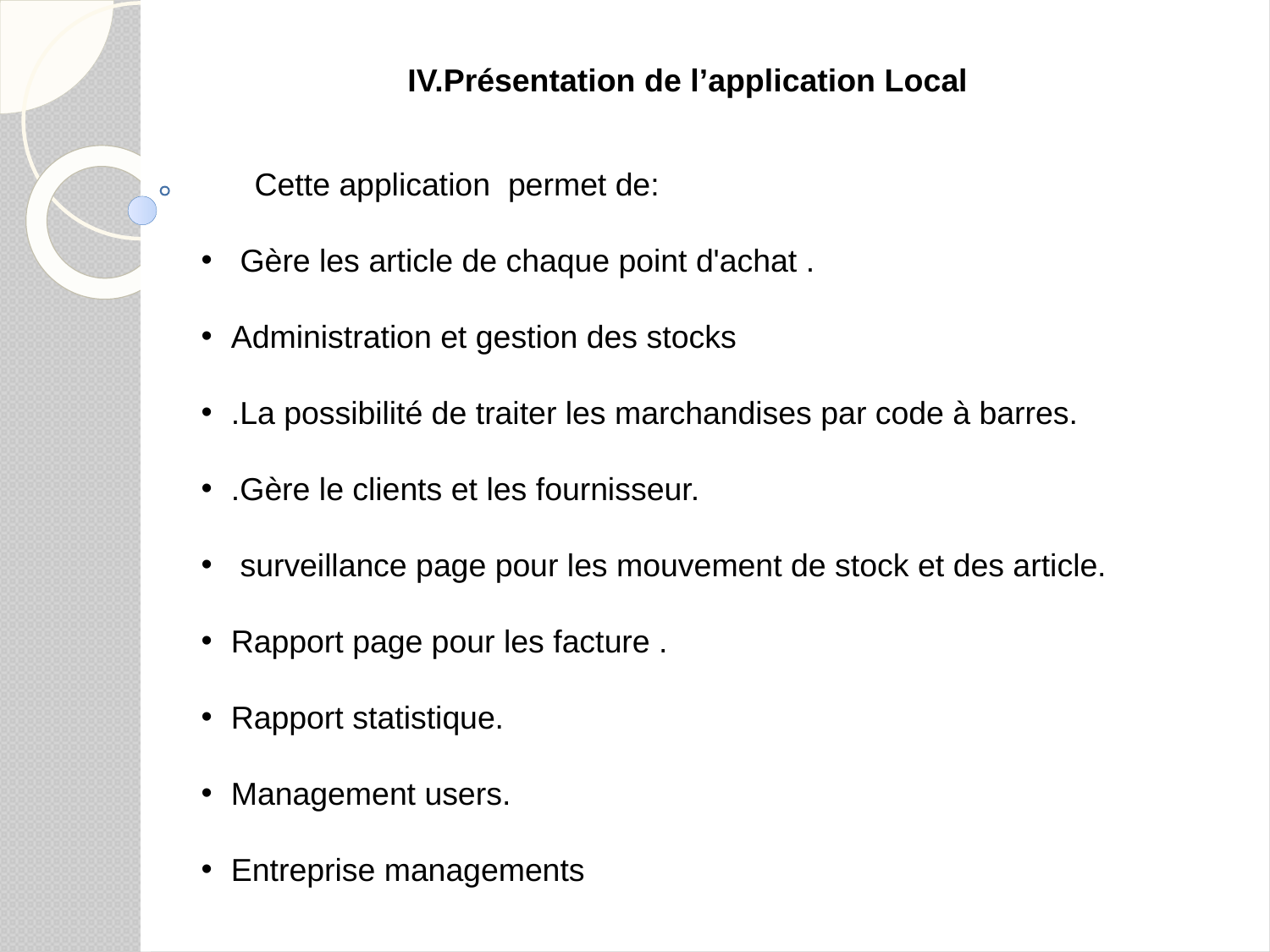

# IV.Présentation de l’application Local

      Cette application  permet de:

 Gère les article de chaque point d'achat .

Administration et gestion des stocks

.La possibilité de traiter les marchandises par code à barres.

.Gère le clients et les fournisseur.

 surveillance page pour les mouvement de stock et des article.

Rapport page pour les facture .

Rapport statistique.

Management users.

Entreprise managements